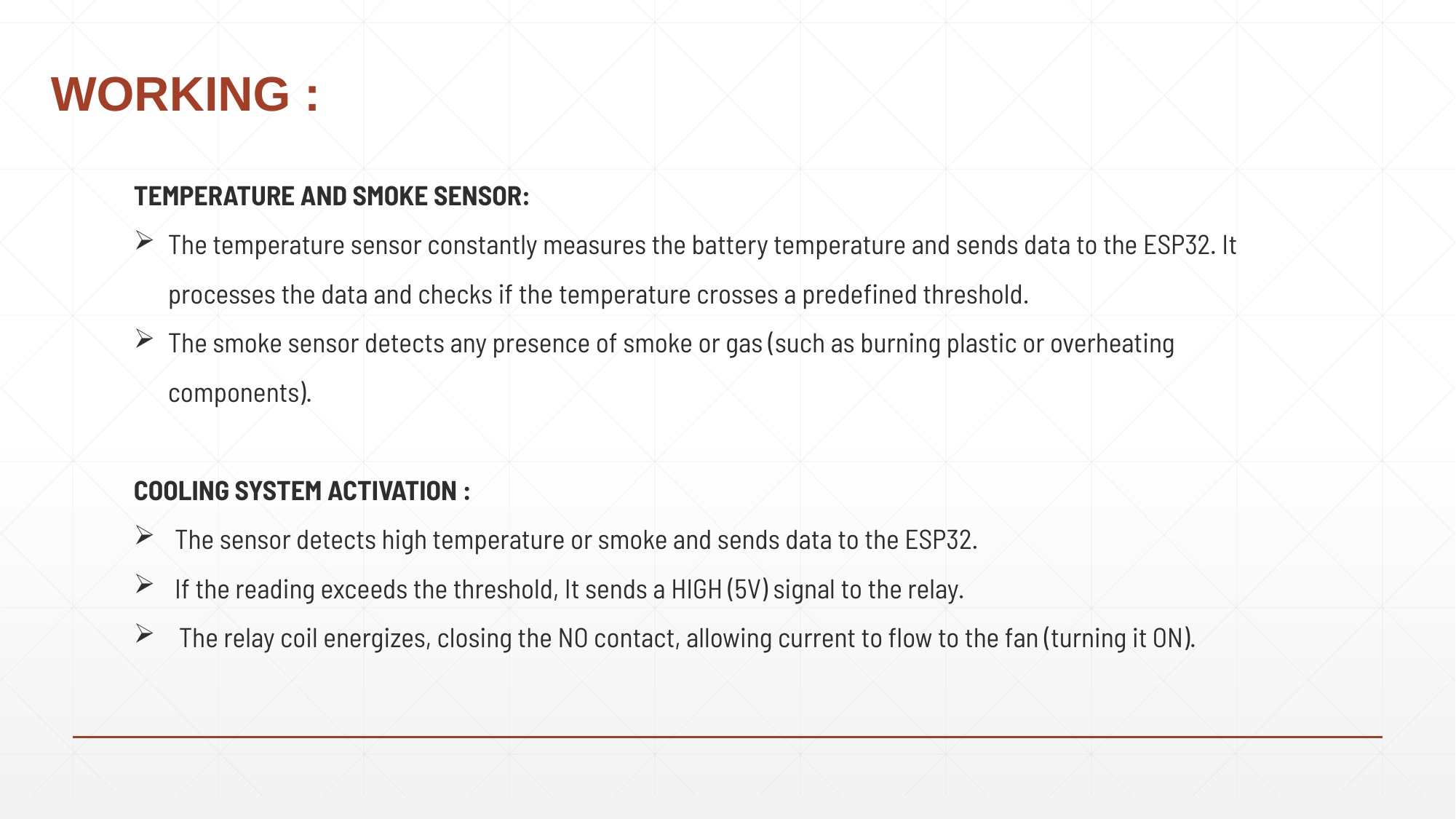

# WORKING :
TEMPERATURE AND SMOKE SENSOR:
The temperature sensor constantly measures the battery temperature and sends data to the ESP32. It processes the data and checks if the temperature crosses a predefined threshold.
The smoke sensor detects any presence of smoke or gas (such as burning plastic or overheating components).

COOLING SYSTEM ACTIVATION :
The sensor detects high temperature or smoke and sends data to the ESP32.
If the reading exceeds the threshold, It sends a HIGH (5V) signal to the relay.
  The relay coil energizes, closing the NO contact, allowing current to flow to the fan (turning it ON).